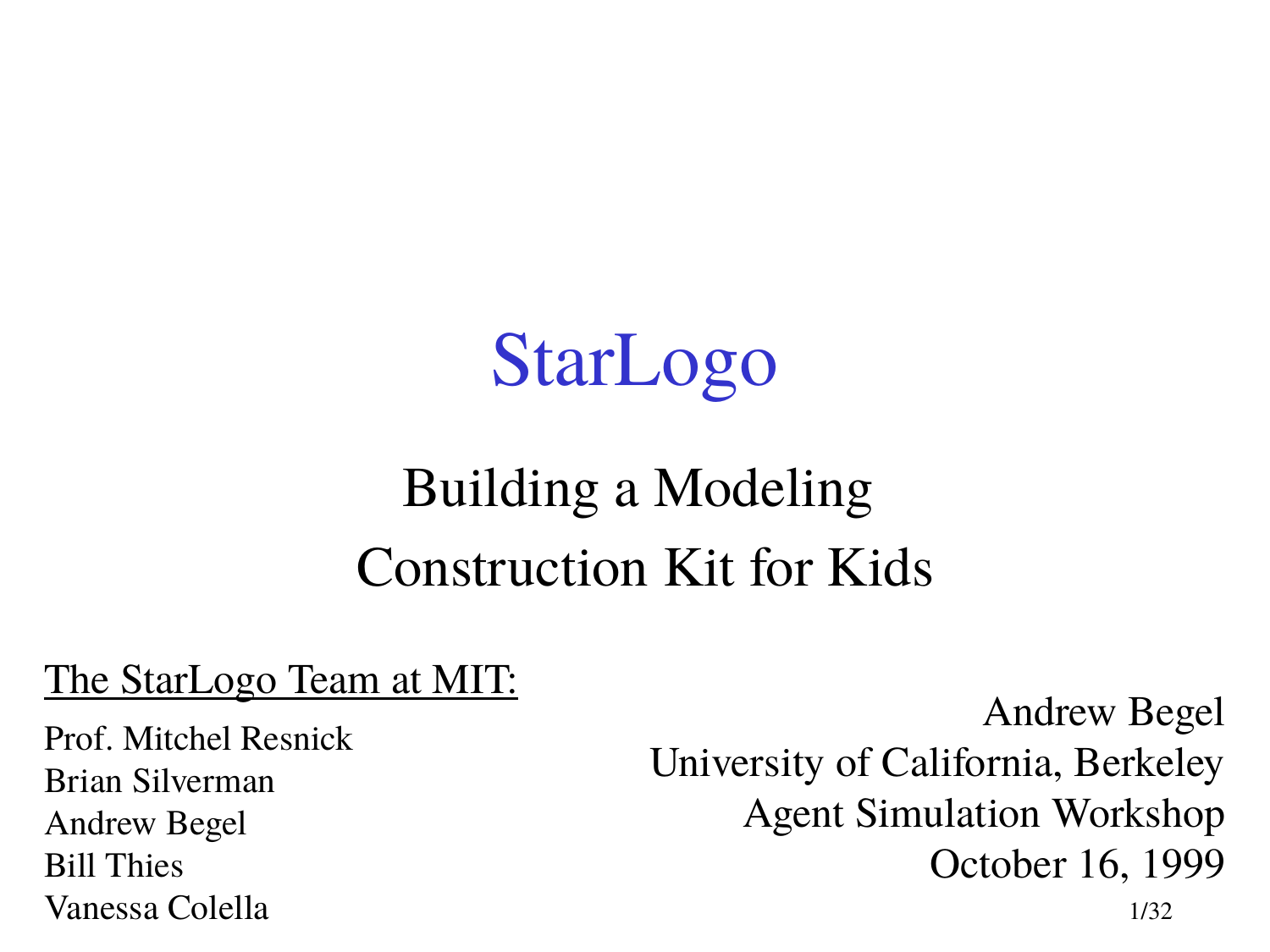

# StarLogo
Building a Modeling
Construction Kit for Kids
The StarLogo Team at MIT:

Prof. Mitchel Resnick
Brian Silverman
Andrew Begel
Bill Thies
Vanessa Colella
Andrew Begel
University of California, Berkeley
Agent Simulation Workshop
October 16, 1999